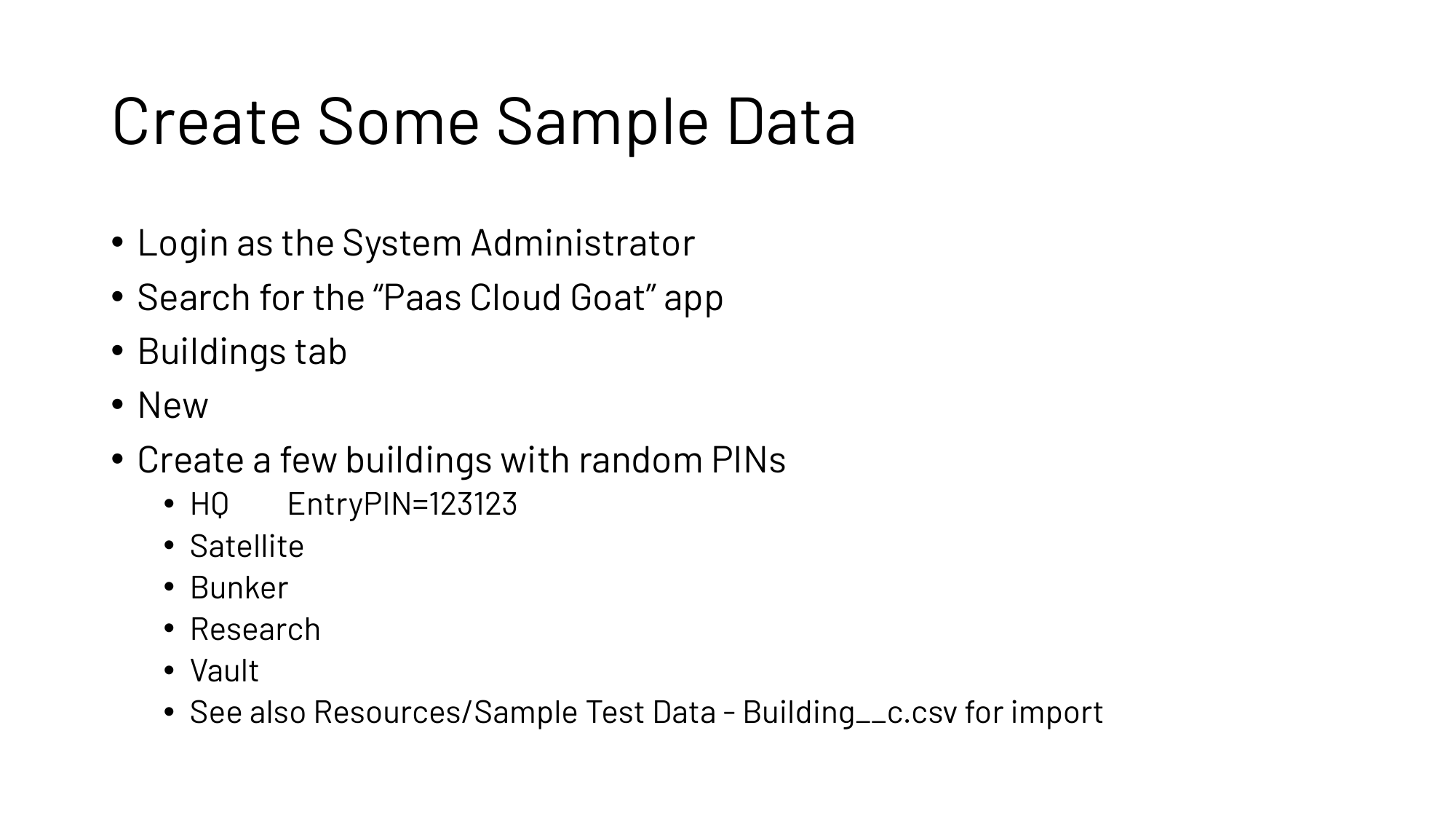

# Create Some Sample Data
Login as the System Administrator
Search for the “Paas Cloud Goat” app
Buildings tab
New
Create a few buildings with random PINs
HQ	EntryPIN=123123
Satellite
Bunker
Research
Vault
See also Resources/Sample Test Data - Building__c.csv for import